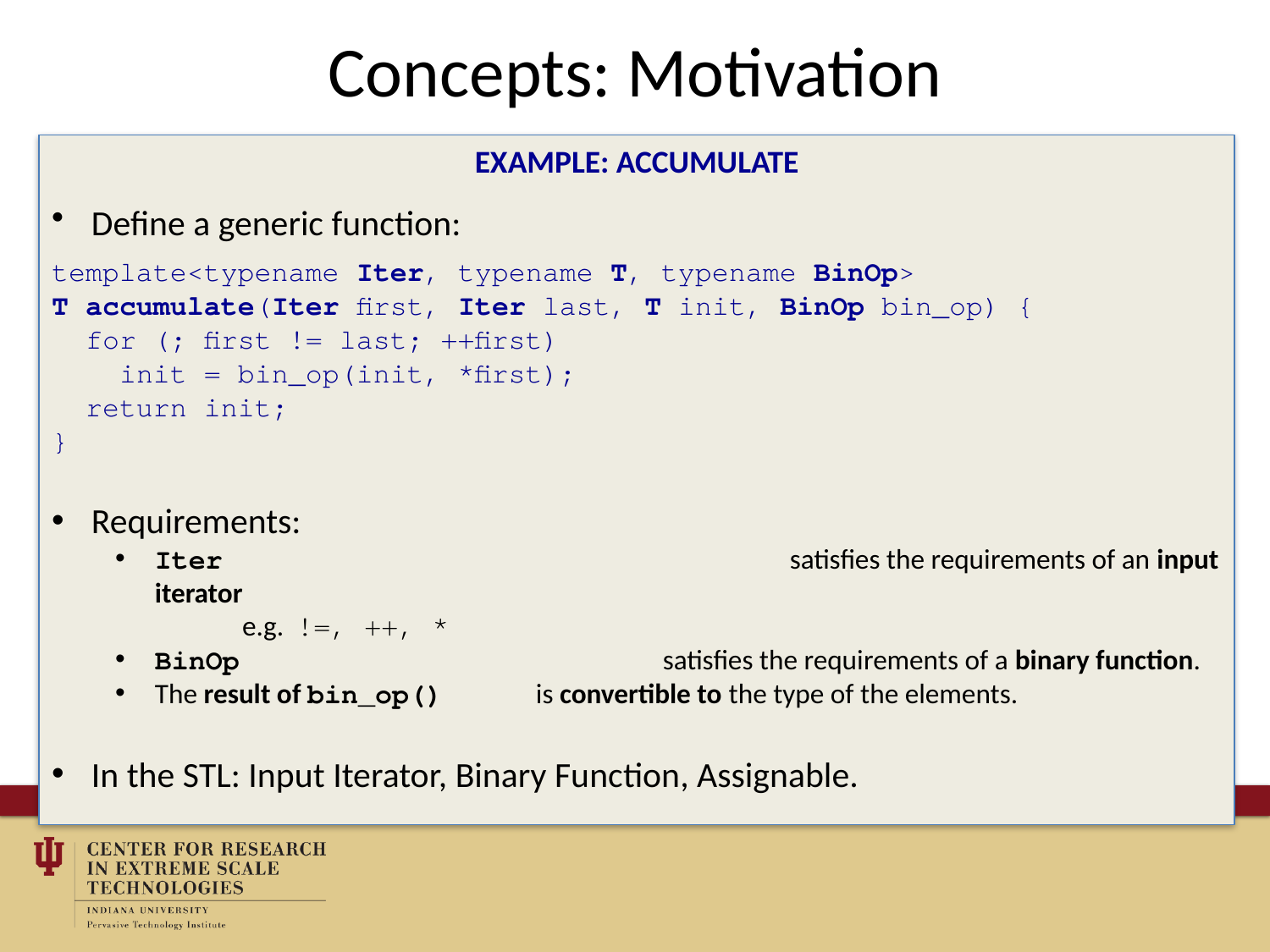

# Concepts: Motivation
Example: Accumulate

Define a generic function:

template<typename Iter, typename T, typename BinOp>
T accumulate(Iter first, Iter last, T init, BinOp bin_op) {
  for (; first != last; ++first)
    init = bin_op(init, *first);
  return init;
}

Requirements:
Iter 					satisfies the requirements of an input iterator
	e.g.  !=, ++, *
BinOp 				satisfies the requirements of a binary function.
The result of bin_op() 	is convertible to the type of the elements.

In the STL: Input Iterator, Binary Function, Assignable.